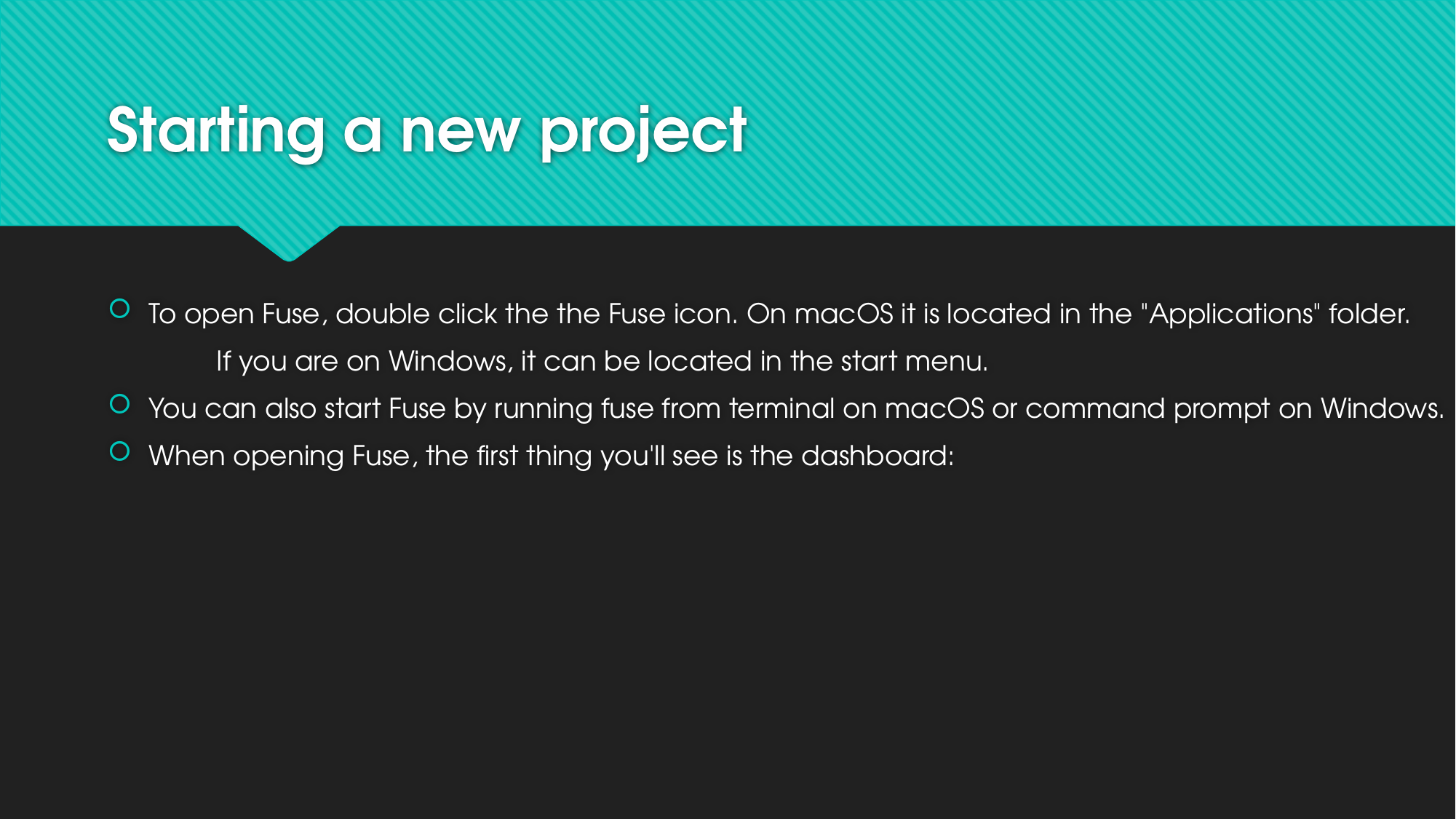

# Starting a new project
To open Fuse, double click the the Fuse icon. On macOS it is located in the "Applications" folder.
	If you are on Windows, it can be located in the start menu.
You can also start Fuse by running fuse from terminal on macOS or command prompt on Windows.
When opening Fuse, the first thing you'll see is the dashboard: